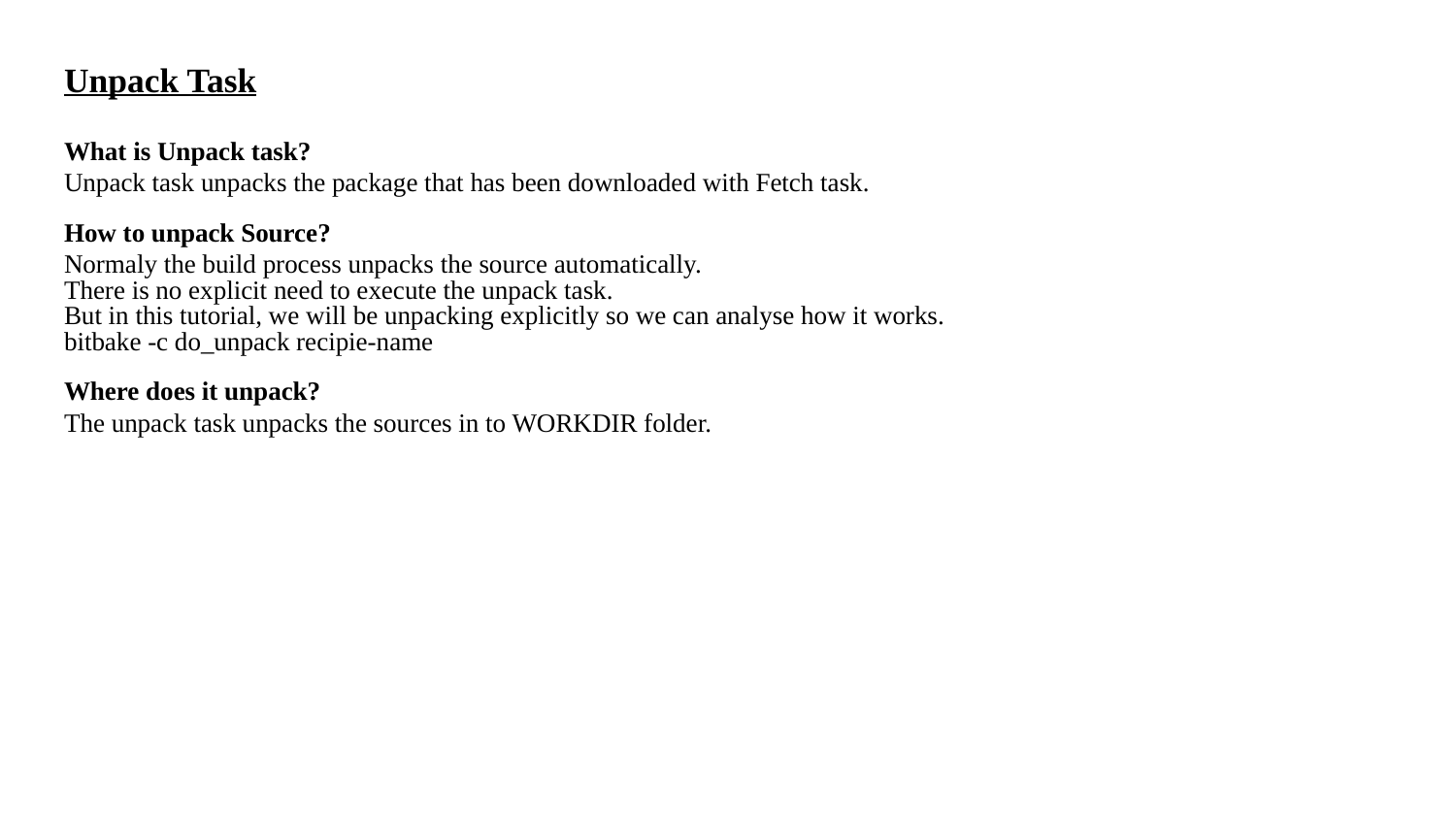

Unpack Task

What is Unpack task?
Unpack task unpacks the package that has been downloaded with Fetch task.
How to unpack Source?
Normaly the build process unpacks the source automatically.
There is no explicit need to execute the unpack task.
But in this tutorial, we will be unpacking explicitly so we can analyse how it works.
bitbake -c do_unpack recipie-name
Where does it unpack?
The unpack task unpacks the sources in to WORKDIR folder.